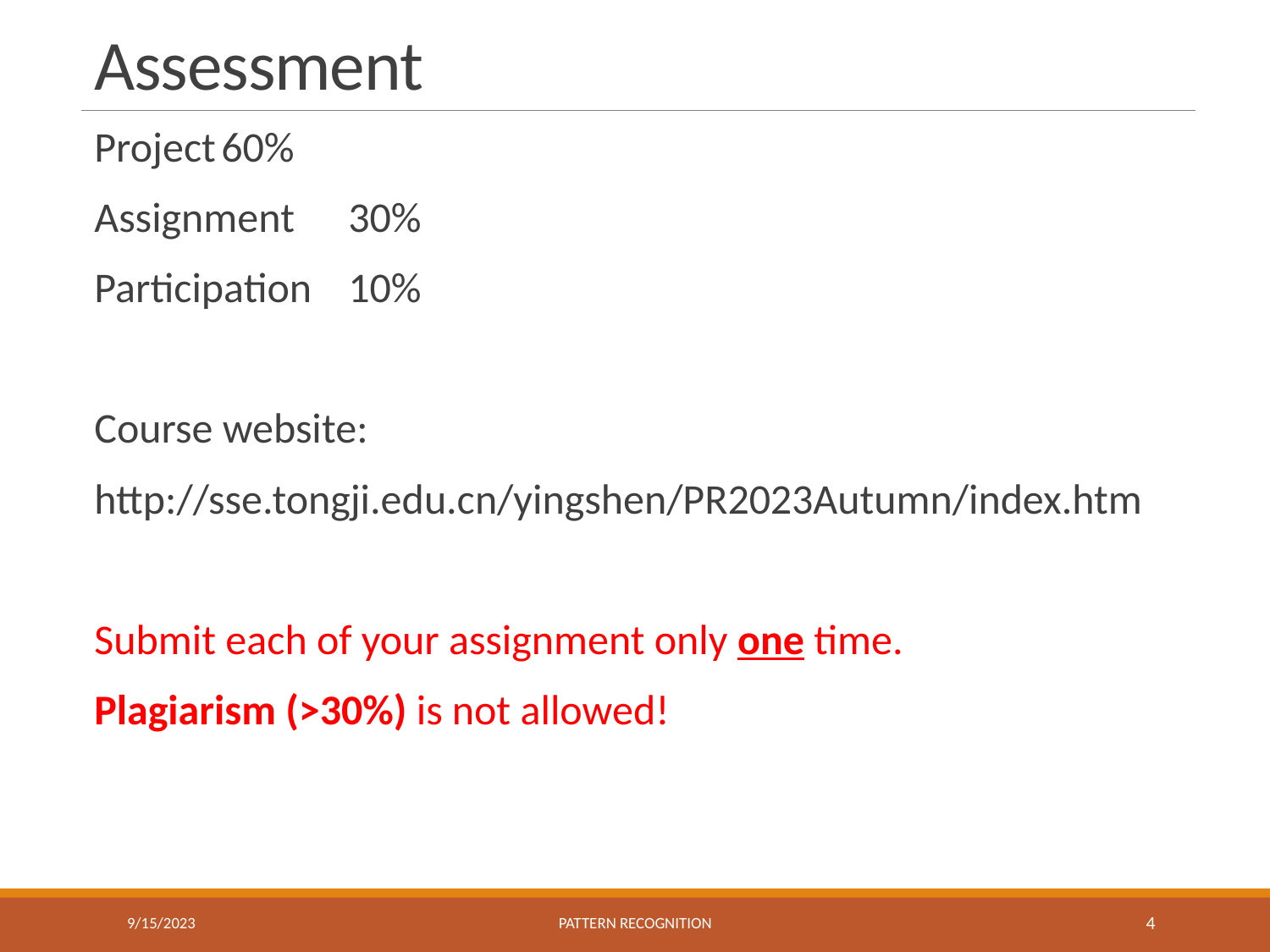

# Assessment
Project	60%
Assignment	30%
Participation	10%

Course website:
http://sse.tongji.edu.cn/yingshen/PR2023Autumn/index.htm

Submit each of your assignment only one time.
Plagiarism (>30%) is not allowed!

9/15/2023
Pattern recognition
4